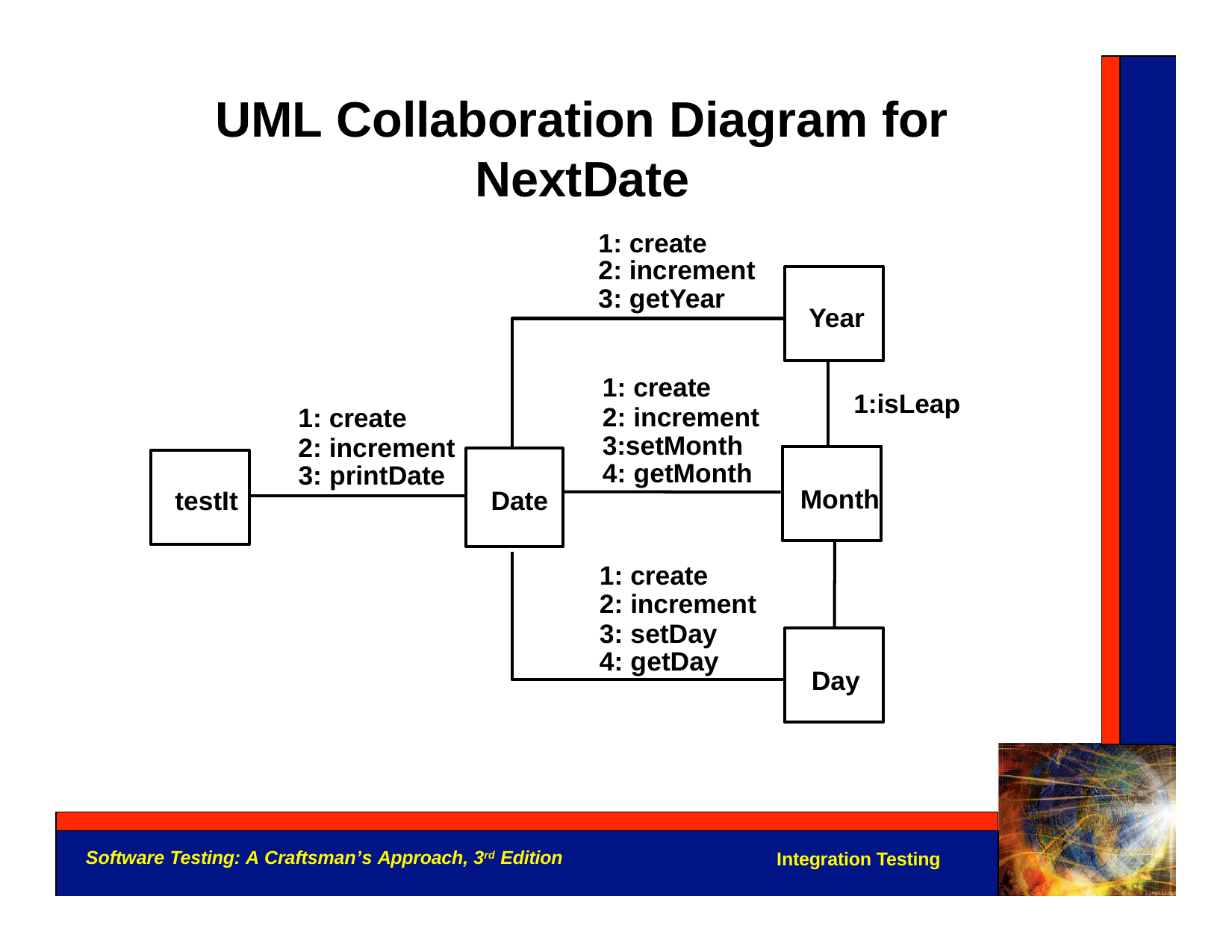

UML Collaboration Diagram for NextDate
1: create
2: increment

3: getYear
Year

1: create
2: increment 3:setMonth
1:isLeap
1: create
2: increment

4: getMonth
3: printDate
Month
testIt
Date

1: create
2: increment
3: setDay

4: getDay
Day
Software Testing: A Craftsman’s Approach, 3rd  Edition
Integration Testing